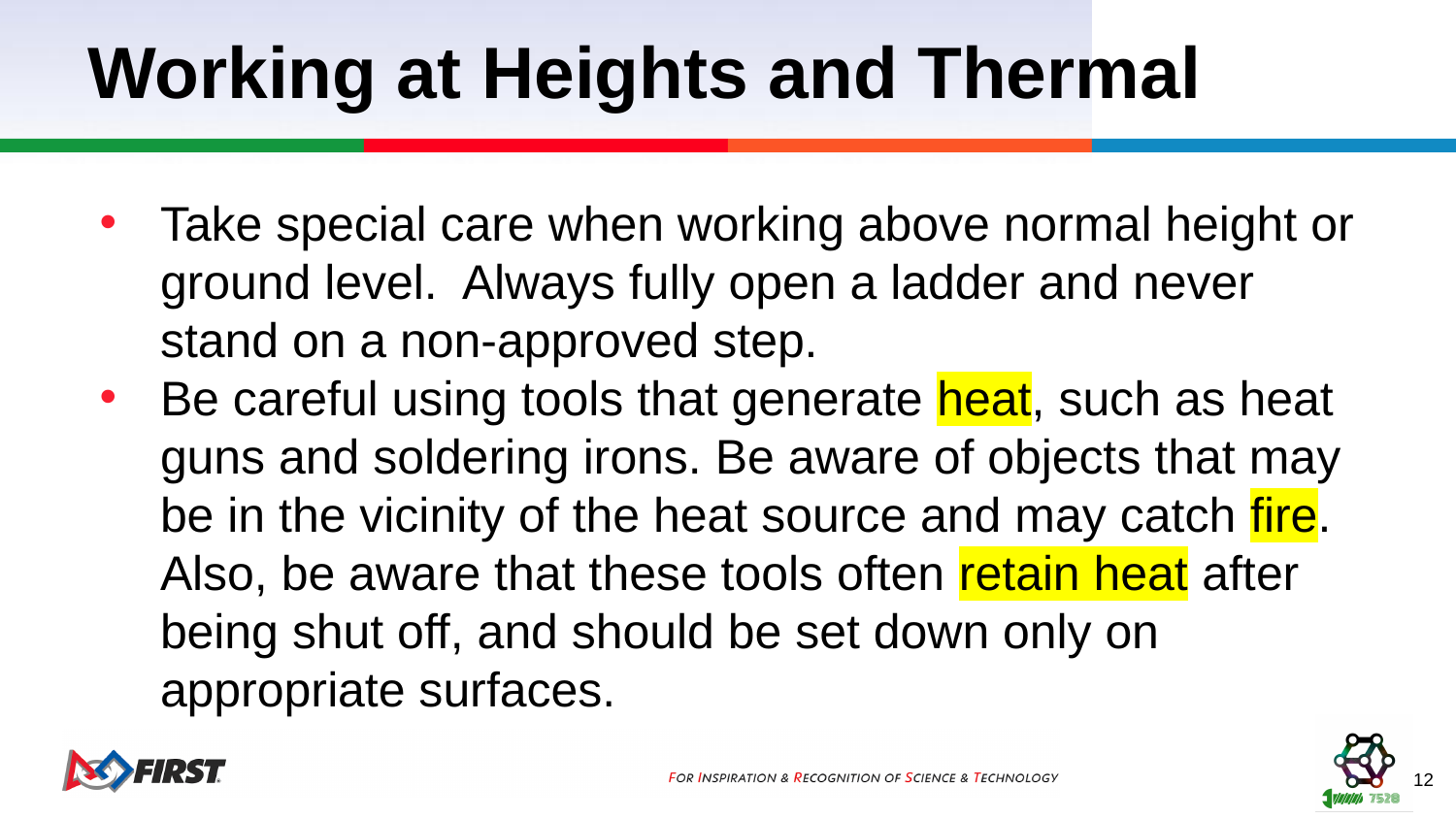

# Working at Heights and Thermal
Take special care when working above normal height or ground level.  Always fully open a ladder and never stand on a non-approved step.
Be careful using tools that generate heat, such as heat guns and soldering irons. Be aware of objects that may be in the vicinity of the heat source and may catch fire. Also, be aware that these tools often retain heat after being shut off, and should be set down only on appropriate surfaces.